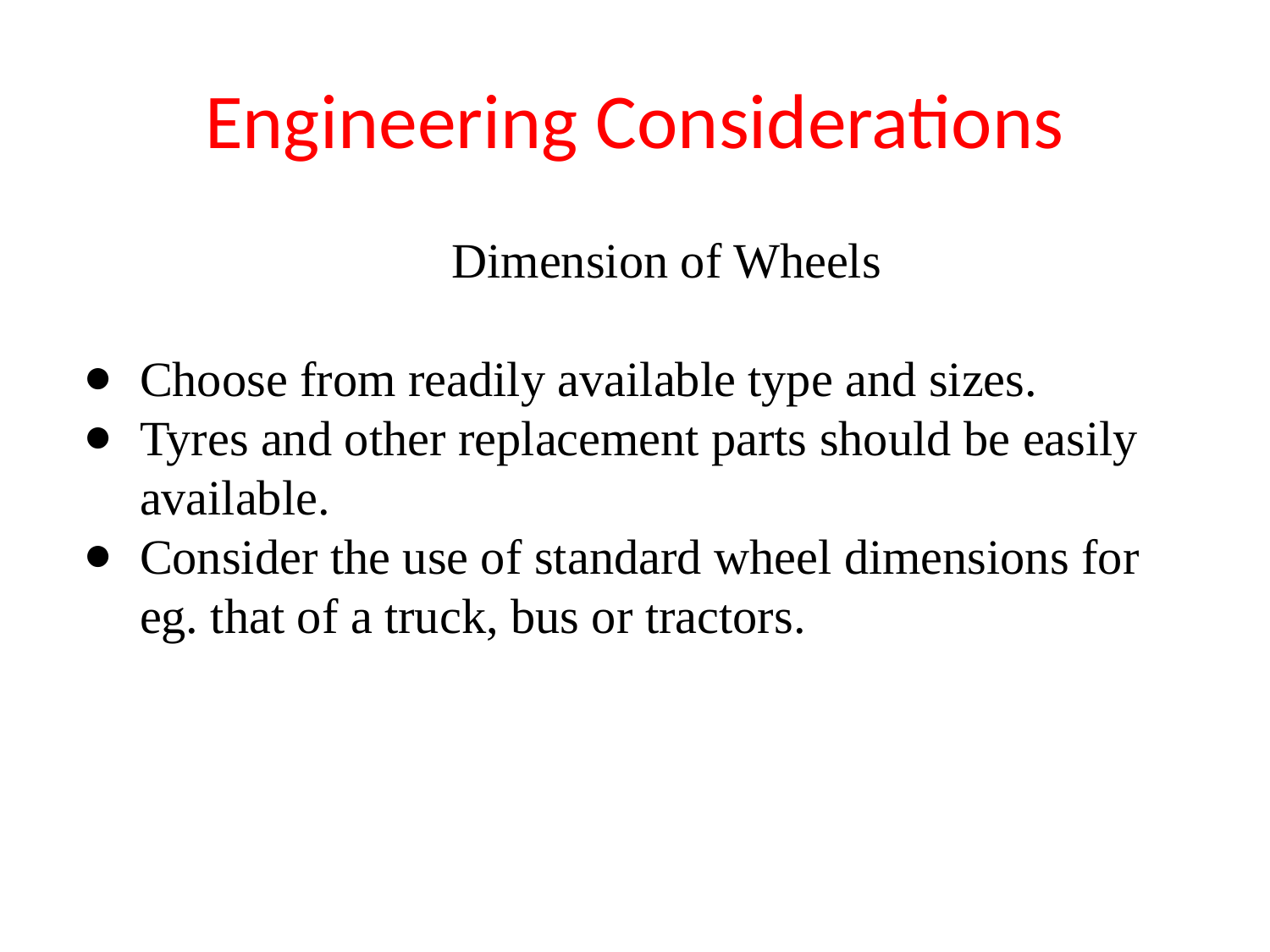

# Engineering Considerations
Dimension of Wheels

Choose from readily available type and sizes.
Tyres and other replacement parts should be easily available.
Consider the use of standard wheel dimensions for eg. that of a truck, bus or tractors.